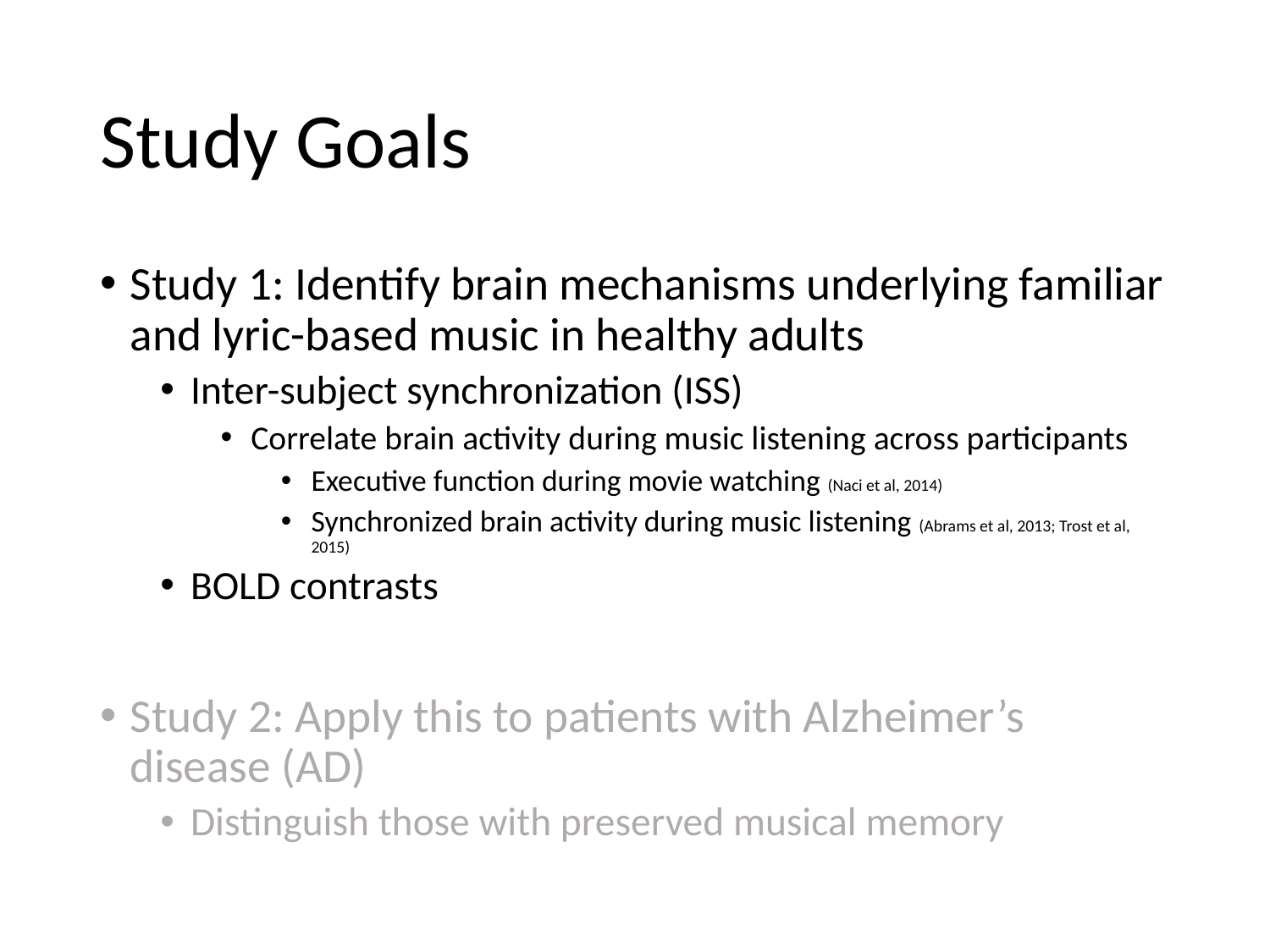

# Study Goals
Study 1: Identify brain mechanisms underlying familiar and lyric-based music in healthy adults
Inter-subject synchronization (ISS)
Correlate brain activity during music listening across participants
Executive function during movie watching (Naci et al, 2014)
Synchronized brain activity during music listening (Abrams et al, 2013; Trost et al, 2015)
BOLD contrasts

Study 2: Apply this to patients with Alzheimer’s disease (AD)
Distinguish those with preserved musical memory